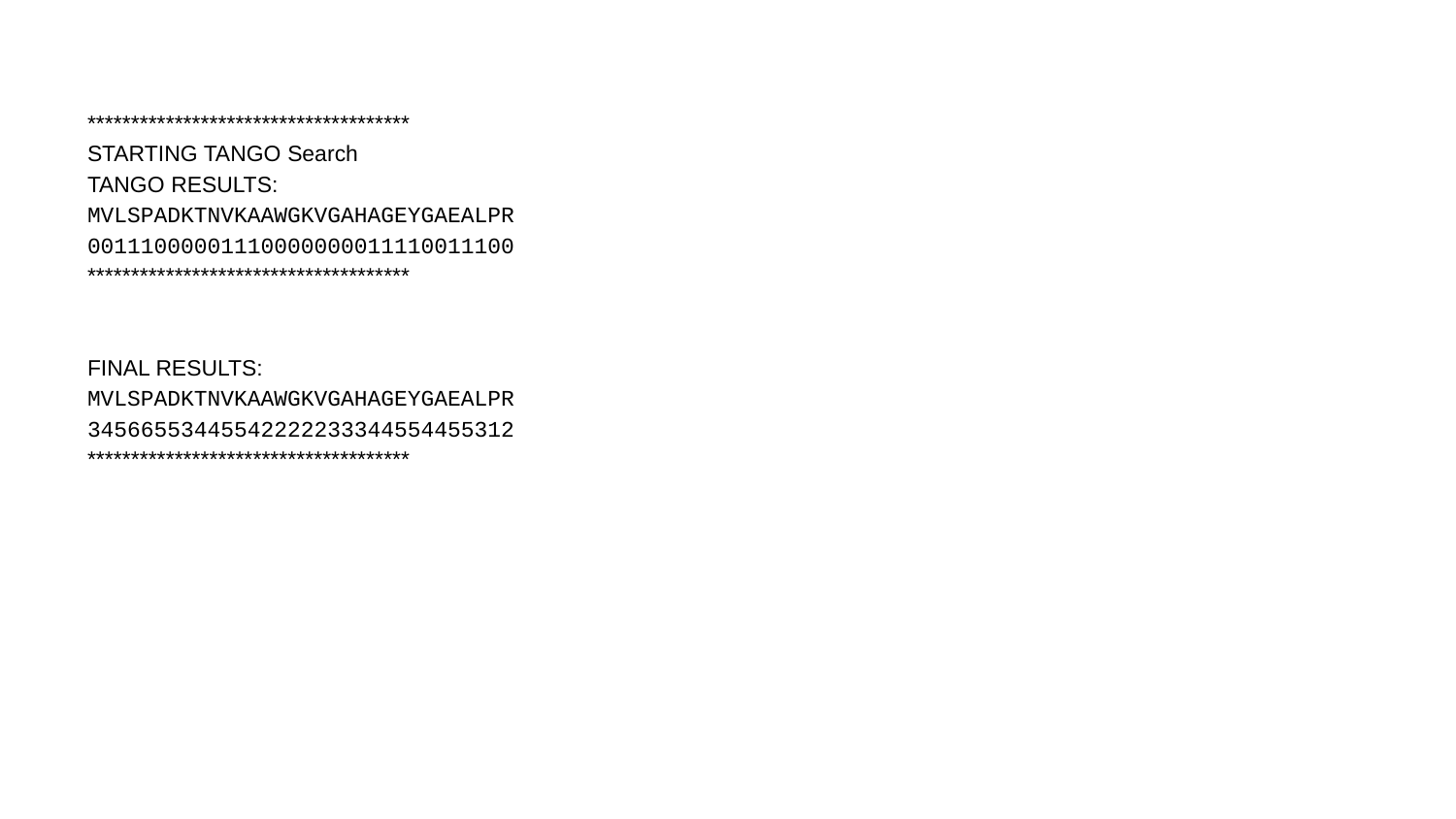

*************************************
STARTING TANGO Search
TANGO RESULTS:
MVLSPADKTNVKAAWGKVGAHAGEYGAEALPR
00111000001110000000011110011100
*************************************

FINAL RESULTS:
MVLSPADKTNVKAAWGKVGAHAGEYGAEALPR
34566553445542222233344554455312
*************************************